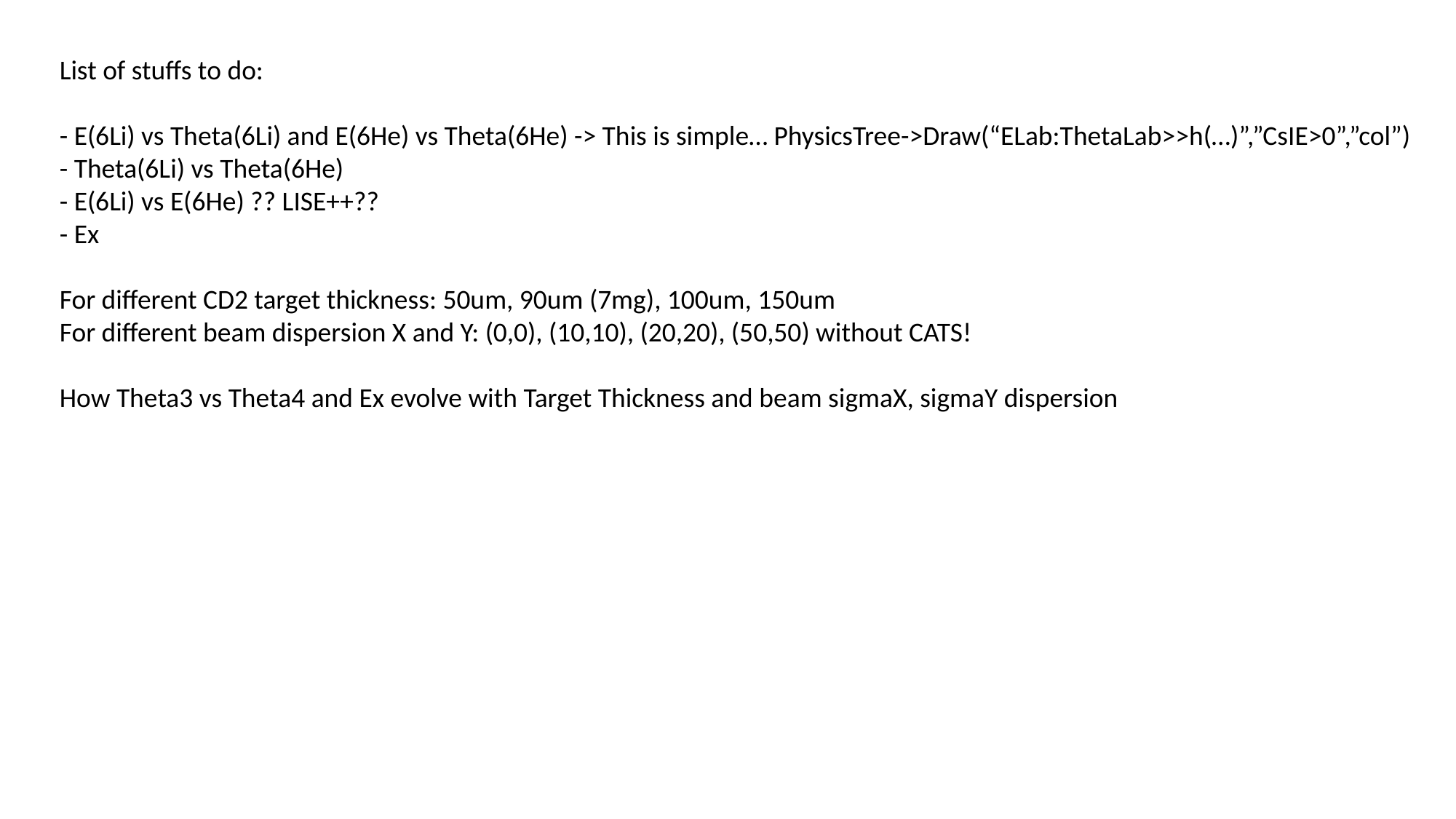

List of stuffs to do:

- E(6Li) vs Theta(6Li) and E(6He) vs Theta(6He) -> This is simple… PhysicsTree->Draw(“ELab:ThetaLab>>h(…)”,”CsIE>0”,”col”)
- Theta(6Li) vs Theta(6He)
- E(6Li) vs E(6He) ?? LISE++??
- Ex

For different CD2 target thickness: 50um, 90um (7mg), 100um, 150um
For different beam dispersion X and Y: (0,0), (10,10), (20,20), (50,50) without CATS!

How Theta3 vs Theta4 and Ex evolve with Target Thickness and beam sigmaX, sigmaY dispersion